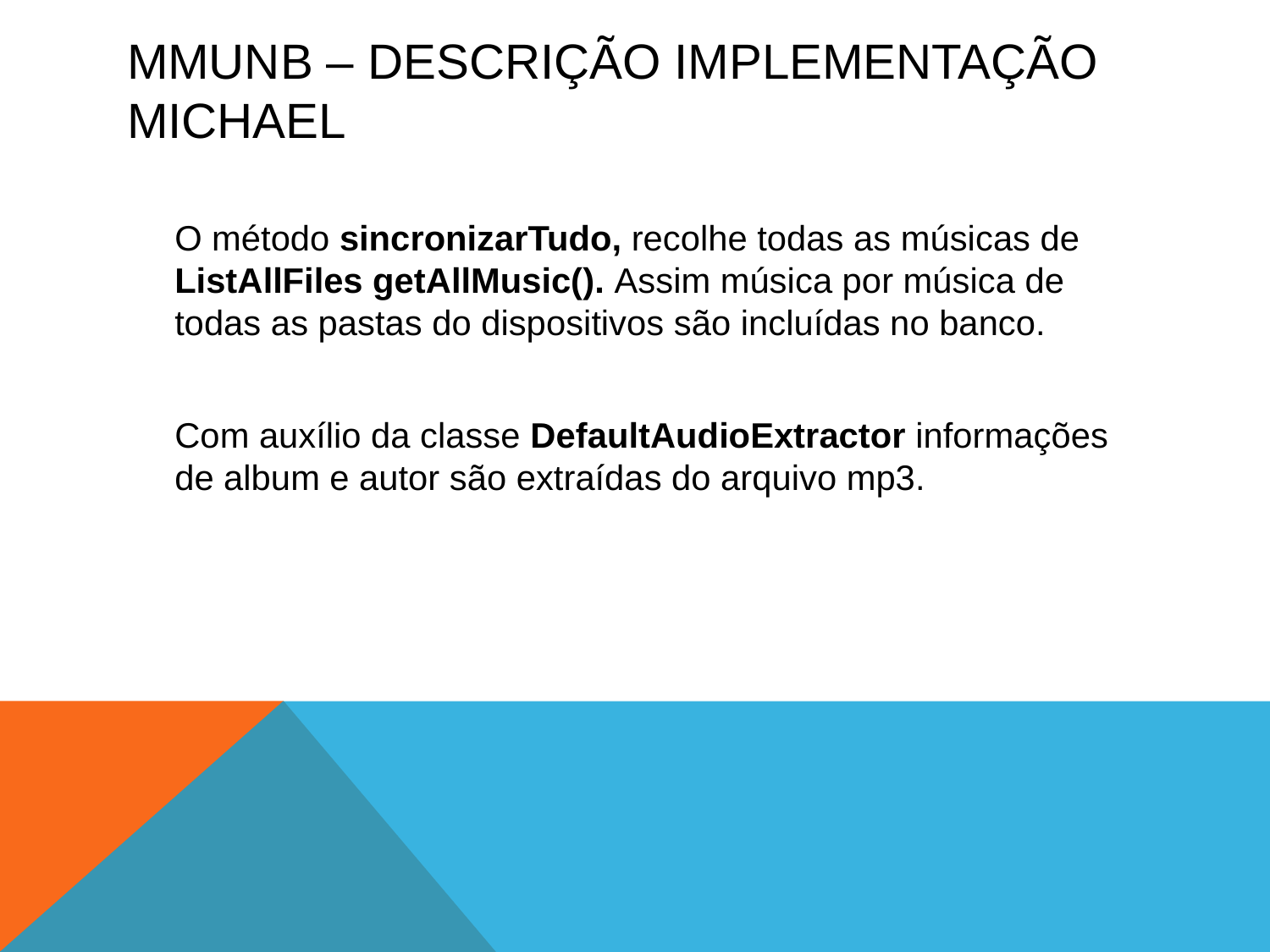

# MMunB – Descrição implementação michael

	O método sincronizarTudo, recolhe todas as músicas de ListAllFiles getAllMusic(). Assim música por música de todas as pastas do dispositivos são incluídas no banco.

	Com auxílio da classe DefaultAudioExtractor informações de album e autor são extraídas do arquivo mp3.